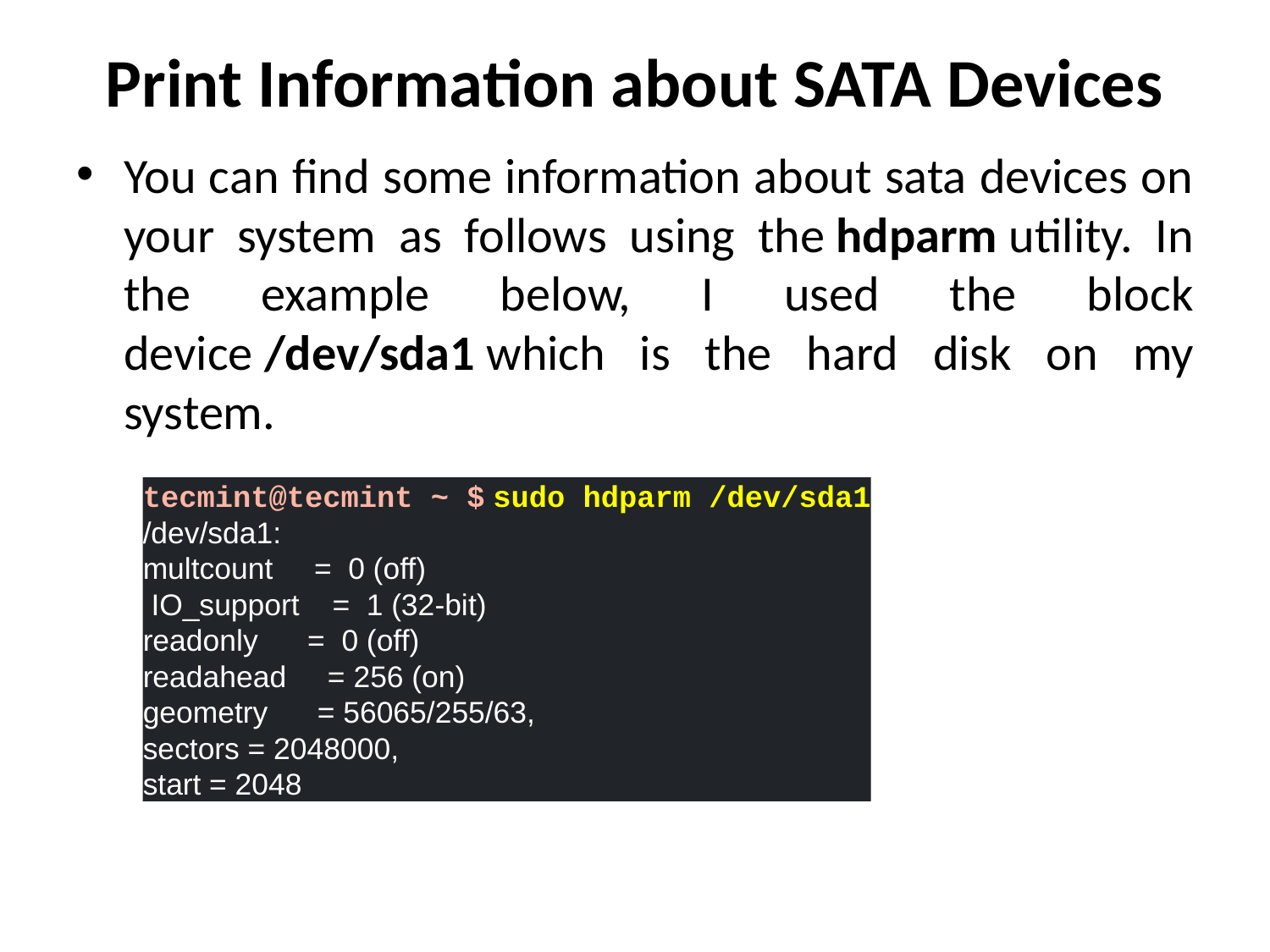

# Print Information about SATA Devices
You can find some information about sata devices on your system as follows using the hdparm utility. In the example below, I used the block device /dev/sda1 which is the hard disk on my system.

tecmint@tecmint ~ $ sudo hdparm /dev/sda1
/dev/sda1:
multcount     =  0 (off)
 IO_support    =  1 (32-bit)
readonly      =  0 (off)
readahead     = 256 (on)
geometry      = 56065/255/63,
sectors = 2048000,
start = 2048